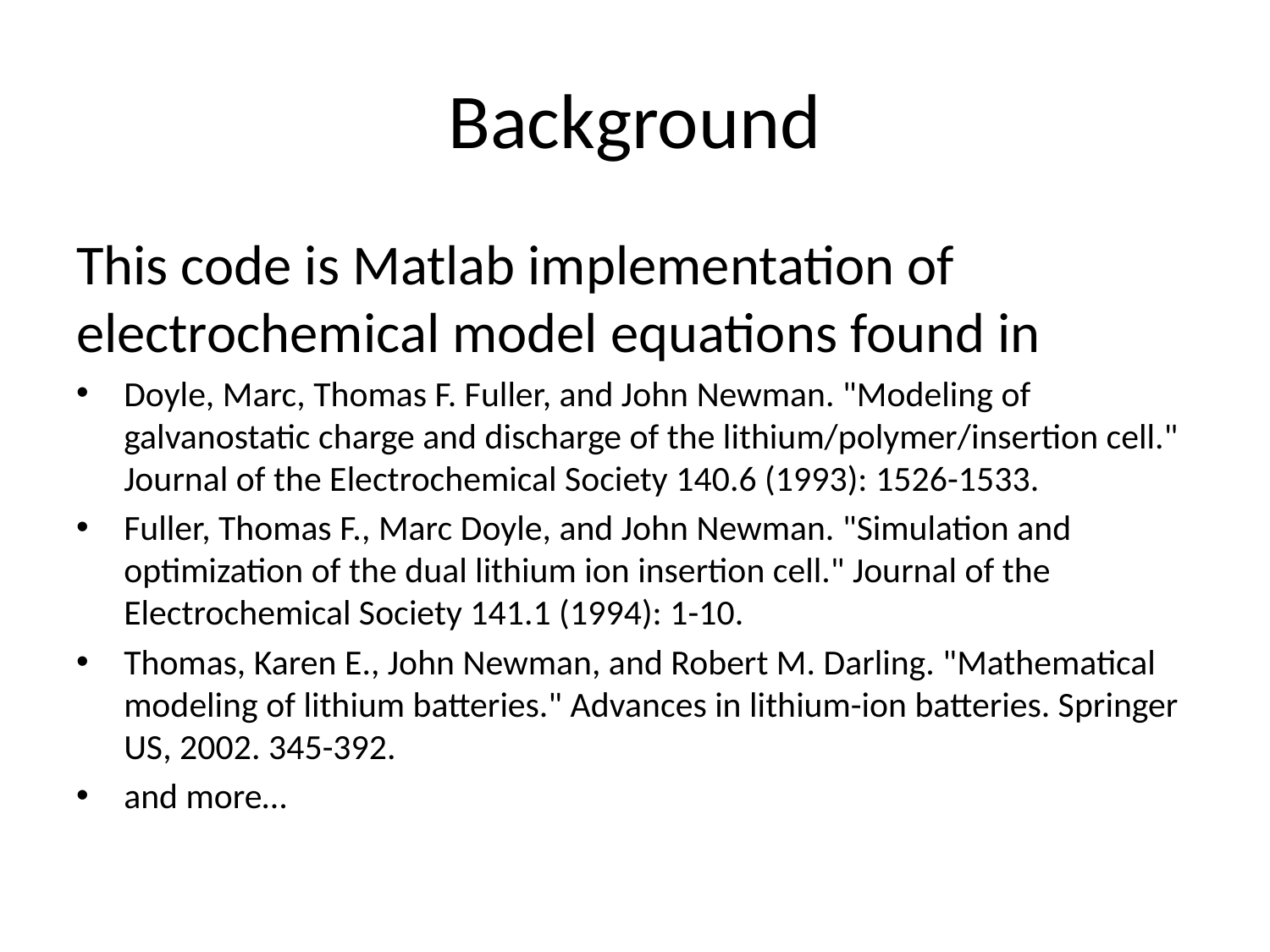

# Background
This code is Matlab implementation of electrochemical model equations found in
Doyle, Marc, Thomas F. Fuller, and John Newman. "Modeling of galvanostatic charge and discharge of the lithium/polymer/insertion cell." Journal of the Electrochemical Society 140.6 (1993): 1526-1533.
Fuller, Thomas F., Marc Doyle, and John Newman. "Simulation and optimization of the dual lithium ion insertion cell." Journal of the Electrochemical Society 141.1 (1994): 1-10.
Thomas, Karen E., John Newman, and Robert M. Darling. "Mathematical modeling of lithium batteries." Advances in lithium-ion batteries. Springer US, 2002. 345-392.
and more…